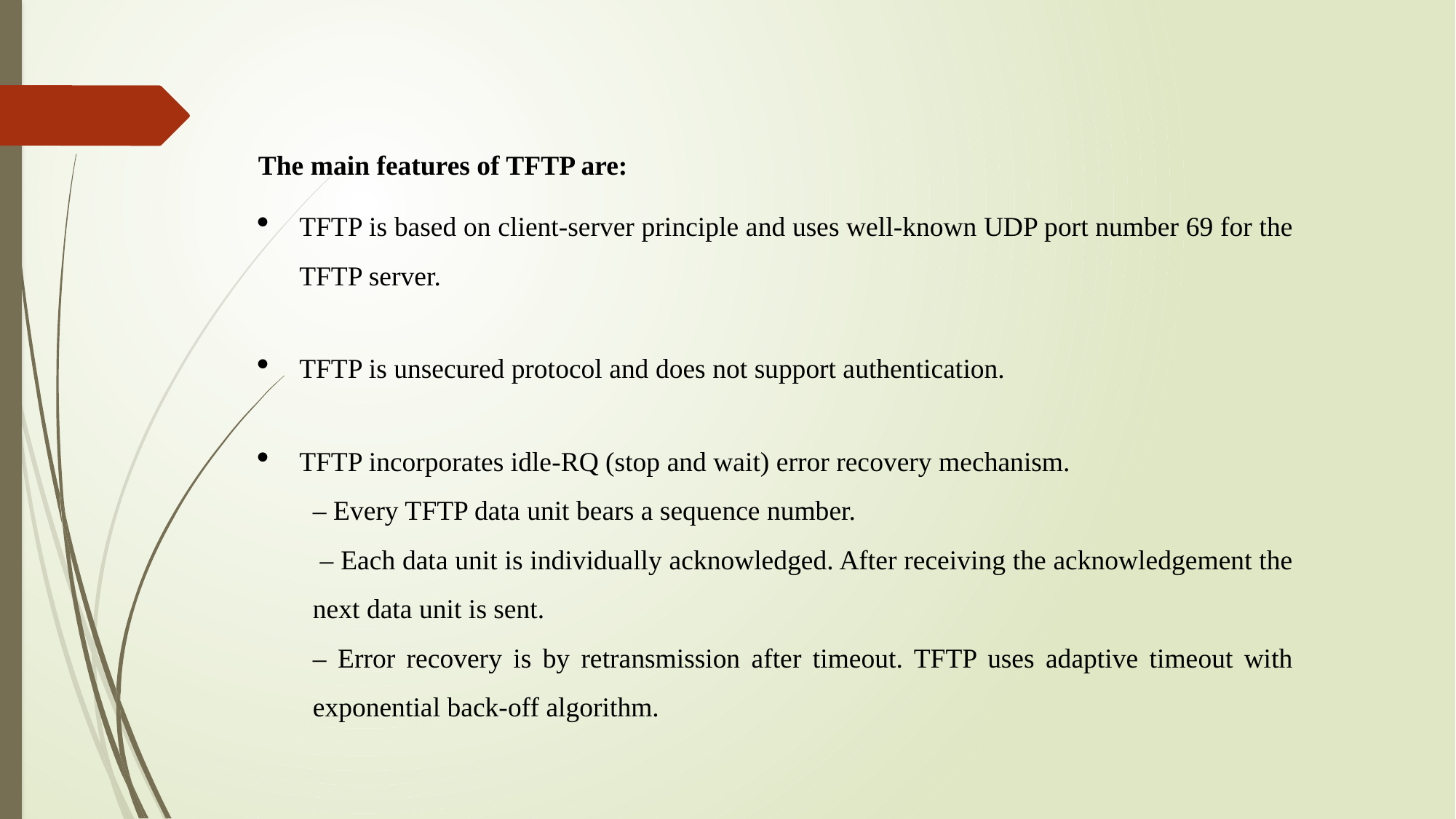

The main features of TFTP are:
TFTP is based on client-server principle and uses well-known UDP port number 69 for the TFTP server.

TFTP is unsecured protocol and does not support authentication.

TFTP incorporates idle-RQ (stop and wait) error recovery mechanism.
– Every TFTP data unit bears a sequence number.
 – Each data unit is individually acknowledged. After receiving the acknowledgement the next data unit is sent.
– Error recovery is by retransmission after timeout. TFTP uses adaptive timeout with exponential back-off algorithm.